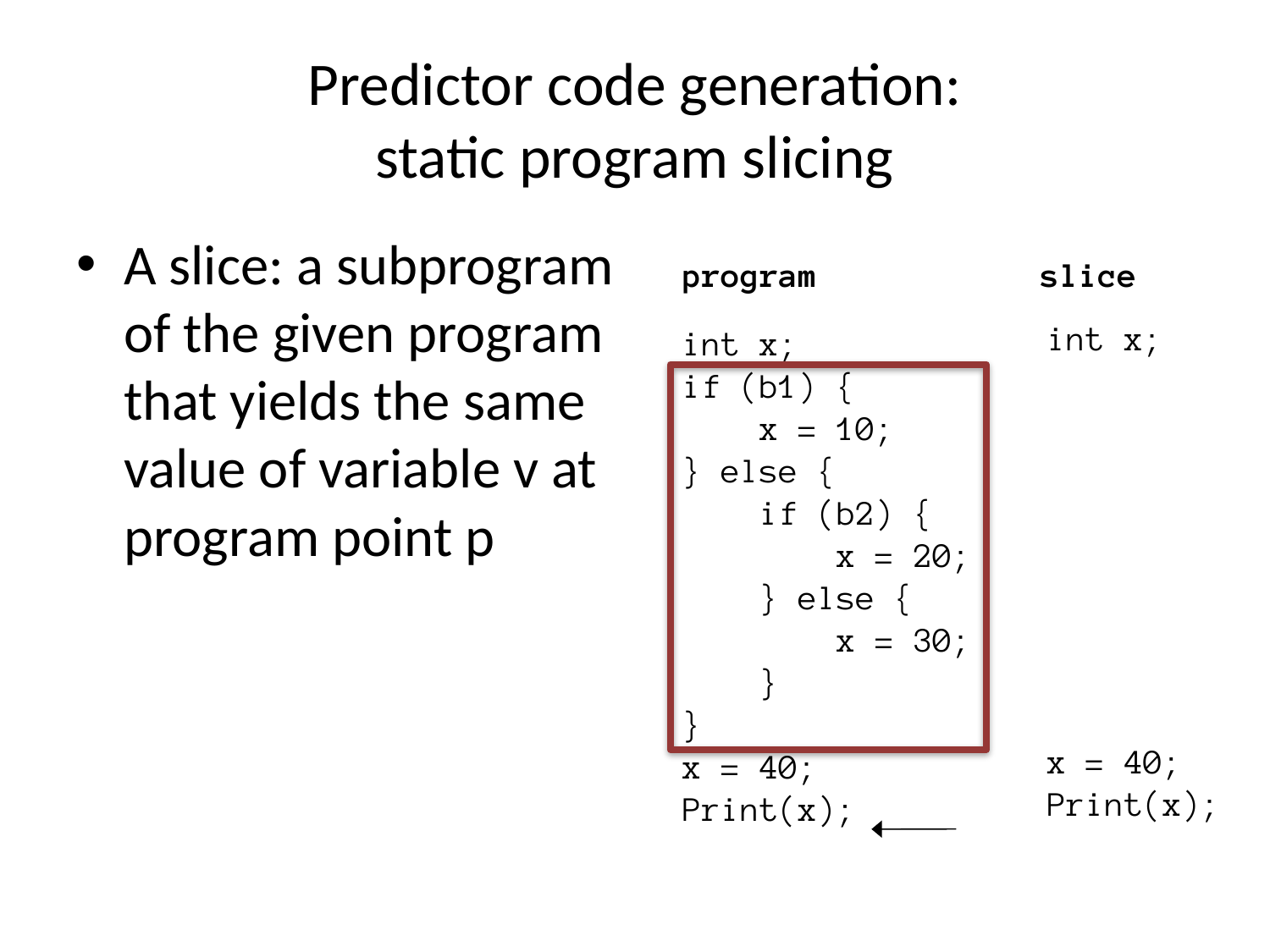

# Predictor code generation: static program slicing
A slice: a subprogram of the given program
that yields the same value of variable v at program point p
program
int x;
if (b1) {
    x = 10;
} else {
    if (b2) {
        x = 20;
    } else {
        x = 30;
    }
}
x = 40;
Print(x);

slice
int x;

x = 40;
Print(x);